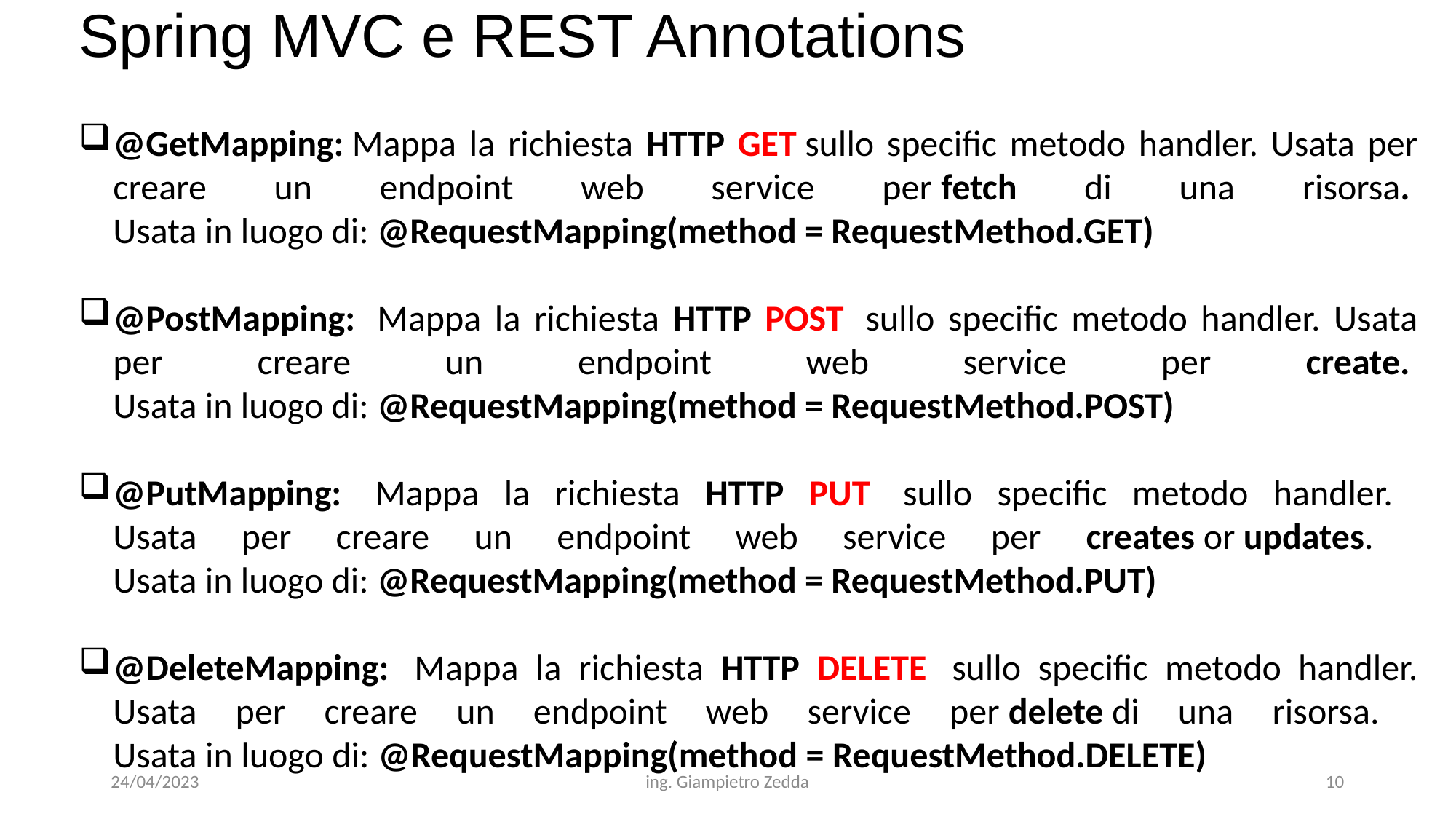

Spring MVC e REST Annotations
@GetMapping: Mappa la richiesta HTTP GET sullo specific metodo handler. Usata per creare un endpoint web service per fetch di una risorsa. 
Usata in luogo di: @RequestMapping(method = RequestMethod.GET)

@PostMapping:  Mappa la richiesta HTTP POST  sullo specific metodo handler. Usata per creare un endpoint web service per create. 
Usata in luogo di: @RequestMapping(method = RequestMethod.POST)

@PutMapping:  Mappa la richiesta HTTP PUT  sullo specific metodo handler.
Usata per creare un endpoint web service per creates or updates.
Usata in luogo di: @RequestMapping(method = RequestMethod.PUT)

@DeleteMapping:  Mappa la richiesta HTTP DELETE  sullo specific metodo handler. Usata per creare un endpoint web service per delete di una risorsa.
Usata in luogo di: @RequestMapping(method = RequestMethod.DELETE)
24/04/2023
ing. Giampietro Zedda
10